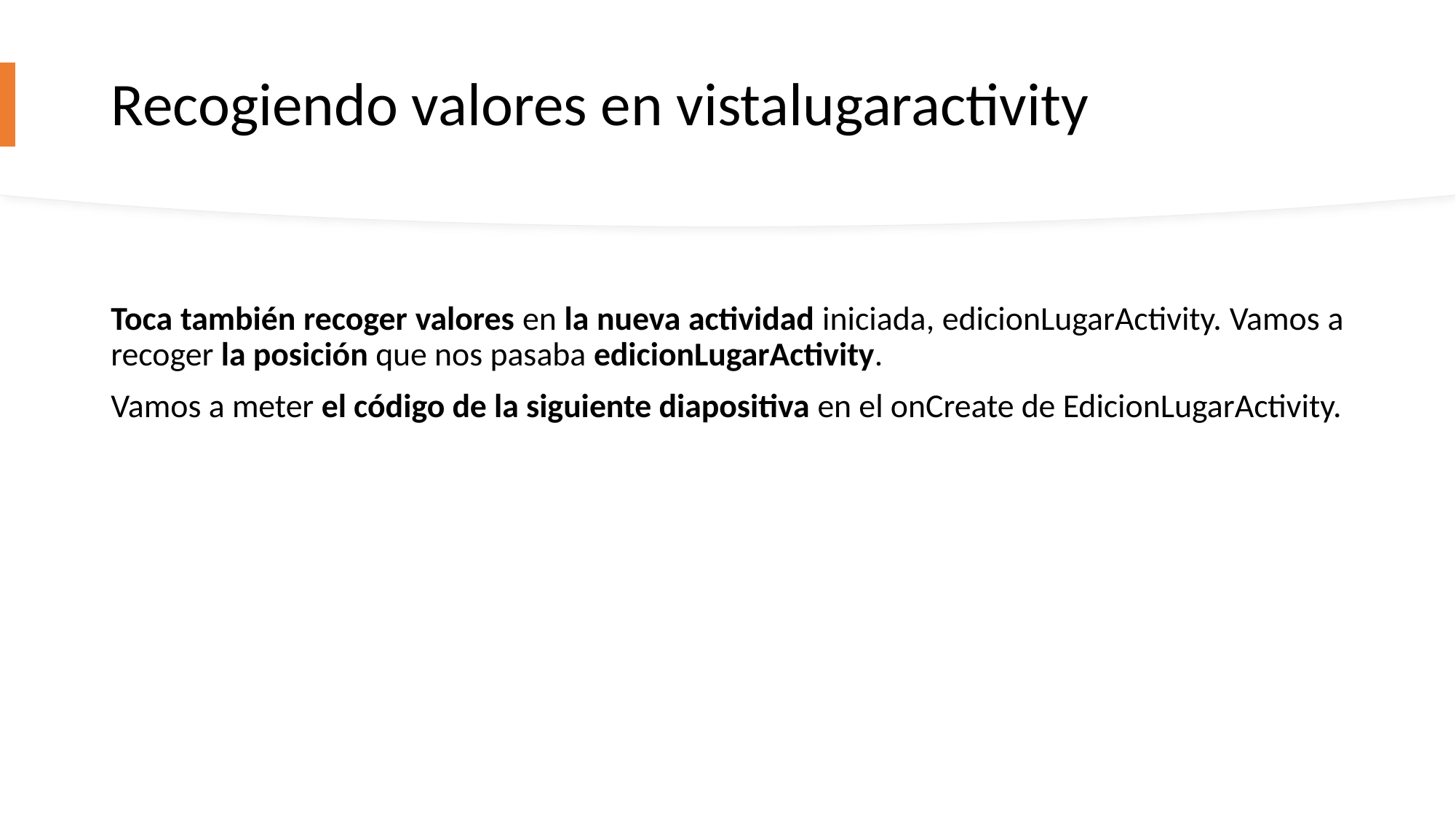

# Recogiendo valores en vistalugaractivity

Toca también recoger valores en la nueva actividad iniciada, edicionLugarActivity. Vamos a recoger la posición que nos pasaba edicionLugarActivity.
Vamos a meter el código de la siguiente diapositiva en el onCreate de EdicionLugarActivity.